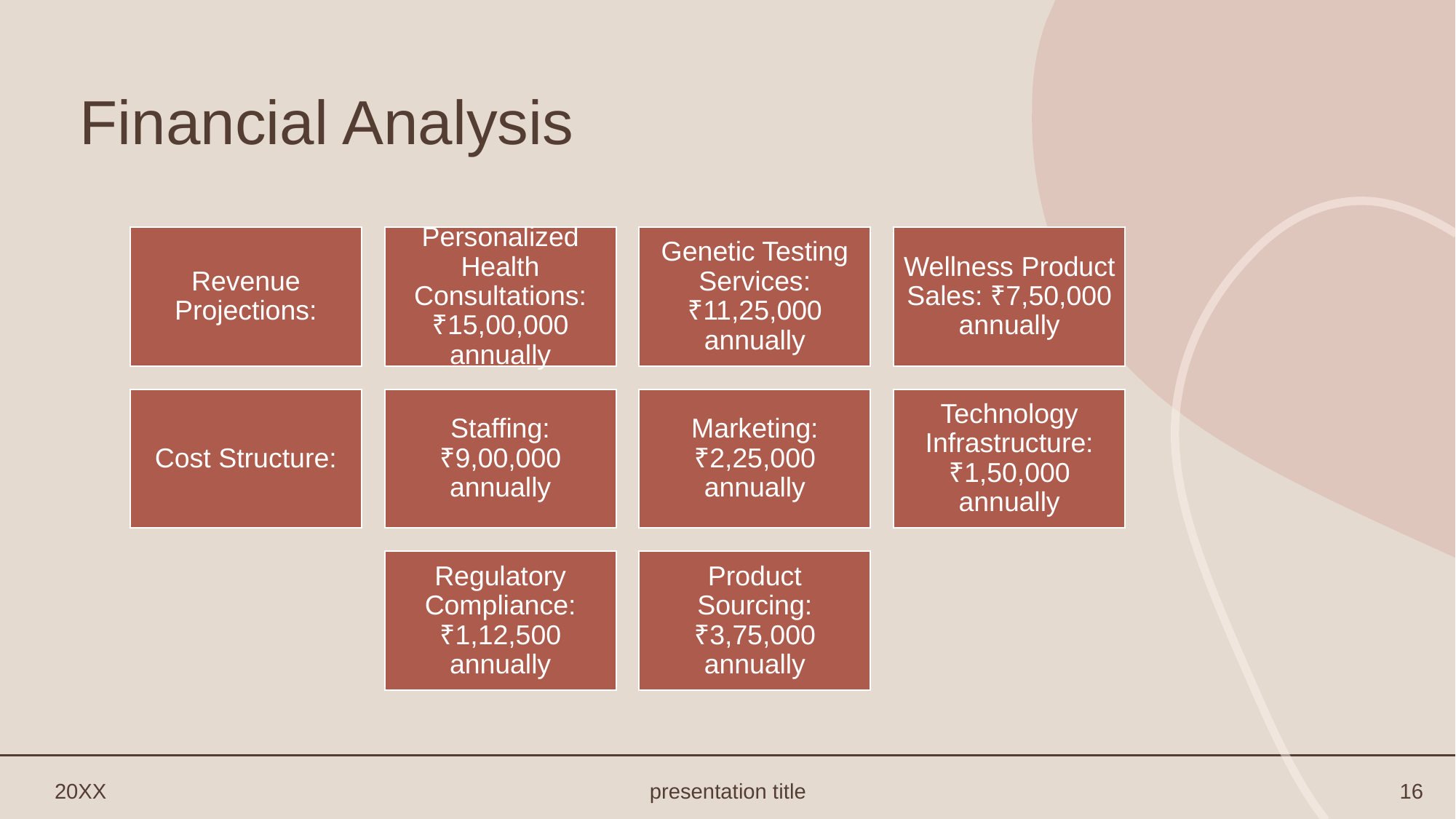

# Financial Analysis
Revenue Projections:
Personalized Health Consultations: ₹15,00,000 annually
Genetic Testing Services: ₹11,25,000 annually
Wellness Product Sales: ₹7,50,000 annually
Cost Structure:
Staffing: ₹9,00,000 annually
Marketing: ₹2,25,000 annually
Technology Infrastructure: ₹1,50,000 annually
Regulatory Compliance: ₹1,12,500 annually
Product Sourcing: ₹3,75,000 annually
20XX
presentation title
16